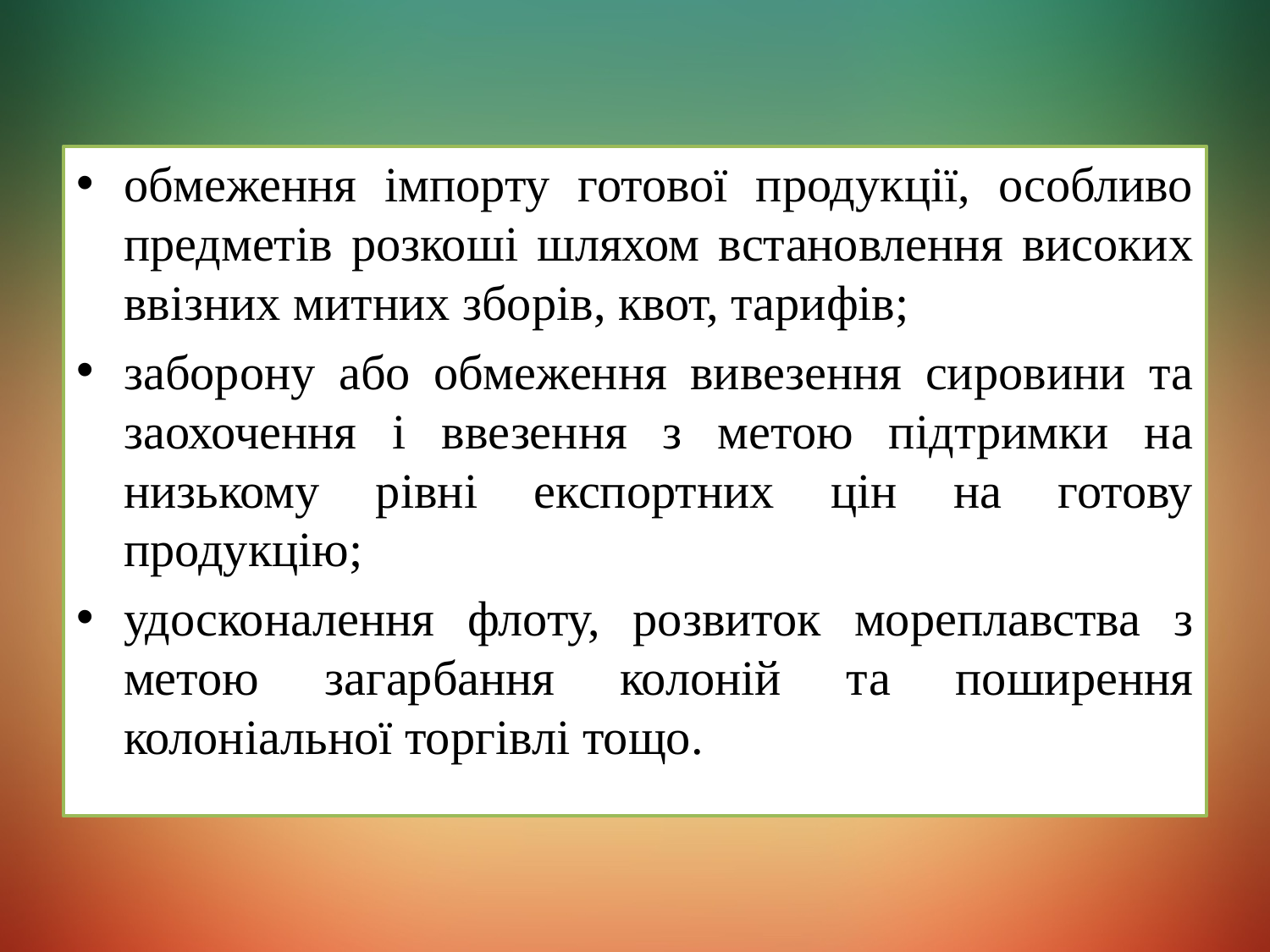

обмеження імпорту готової продукції, особливо предметів розкоші шляхом встановлення високих ввізних митних зборів, квот, тарифів;
заборону або обмеження вивезення сировини та заохочення і ввезення з метою підтримки на низькому рівні експортних цін на готову продукцію;
удосконалення флоту, розвиток мореплавства з метою загарбання колоній та поширення колоніальної торгівлі тощо.